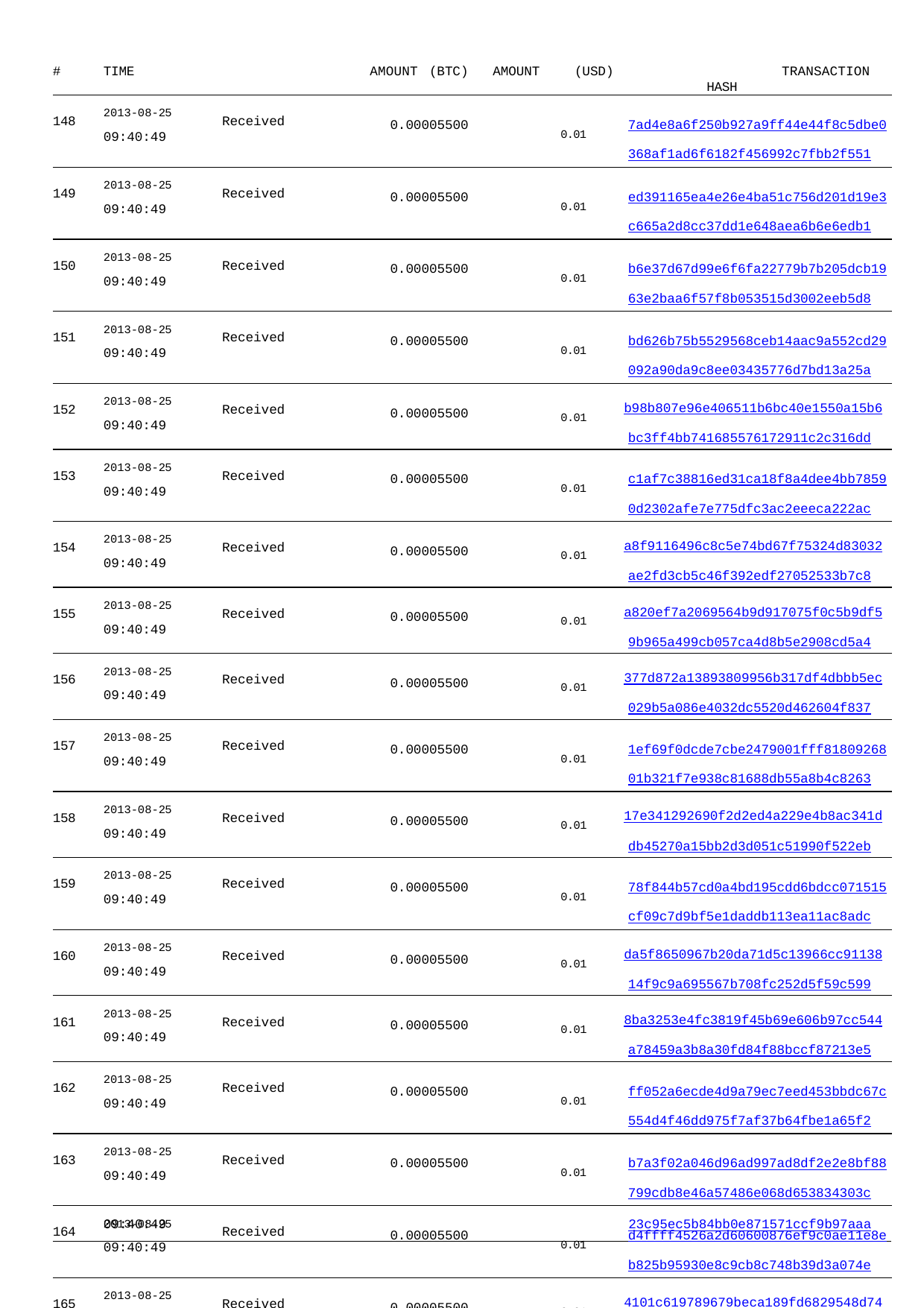

| # TIME | AMOUNT (BTC) | AMOUNT | (USD) TRANSACTION HASH |
| --- | --- | --- | --- |
| 148 2013-08-25 Received 09:40:49 | 0.00005500 |  | 0.01 7ad4e8a6f250b927a9ff44e44f8c5dbe0 368af1ad6f6182f456992c7fbb2f551 |
| 149 2013-08-25 Received 09:40:49 | 0.00005500 |  | 0.01 ed391165ea4e26e4ba51c756d201d19e3 c665a2d8cc37dd1e648aea6b6e6edb1 |
| 150 2013-08-25 Received 09:40:49 | 0.00005500 |  | 0.01 b6e37d67d99e6f6fa22779b7b205dcb19 63e2baa6f57f8b053515d3002eeb5d8 |
| 151 2013-08-25 Received 09:40:49 | 0.00005500 |  | 0.01 bd626b75b5529568ceb14aac9a552cd29 092a90da9c8ee03435776d7bd13a25a |
| 152 2013-08-25 Received 09:40:49 | 0.00005500 |  | 0.01 b98b807e96e406511b6bc40e1550a15b6 bc3ff4bb741685576172911c2c316dd |
| 153 2013-08-25 Received 09:40:49 | 0.00005500 |  | 0.01 c1af7c38816ed31ca18f8a4dee4bb7859 0d2302afe7e775dfc3ac2eeeca222ac |
| 154 2013-08-25 Received 09:40:49 | 0.00005500 |  | 0.01 a8f9116496c8c5e74bd67f75324d83032 ae2fd3cb5c46f392edf27052533b7c8 |
| 155 2013-08-25 Received 09:40:49 | 0.00005500 |  | 0.01 a820ef7a2069564b9d917075f0c5b9df5 9b965a499cb057ca4d8b5e2908cd5a4 |
| 156 2013-08-25 Received 09:40:49 | 0.00005500 |  | 0.01 377d872a13893809956b317df4dbbb5ec 029b5a086e4032dc5520d462604f837 |
| 157 2013-08-25 Received 09:40:49 | 0.00005500 |  | 0.01 1ef69f0dcde7cbe2479001fff81809268 01b321f7e938c81688db55a8b4c8263 |
| 158 2013-08-25 Received 09:40:49 | 0.00005500 |  | 0.01 17e341292690f2d2ed4a229e4b8ac341d db45270a15bb2d3d051c51990f522eb |
| 159 2013-08-25 Received 09:40:49 | 0.00005500 |  | 0.01 78f844b57cd0a4bd195cdd6bdcc071515 cf09c7d9bf5e1daddb113ea11ac8adc |
| 160 2013-08-25 Received 09:40:49 | 0.00005500 |  | 0.01 da5f8650967b20da71d5c13966cc91138 14f9c9a695567b708fc252d5f59c599 |
| 161 2013-08-25 Received 09:40:49 | 0.00005500 |  | 0.01 8ba3253e4fc3819f45b69e606b97cc544 a78459a3b8a30fd84f88bccf87213e5 |
| 162 2013-08-25 Received 09:40:49 | 0.00005500 |  | 0.01 ff052a6ecde4d9a79ec7eed453bbdc67c 554d4f46dd975f7af37b64fbe1a65f2 |
| 163 2013-08-25 Received 09:40:49 | 0.00005500 |  | 0.01 b7a3f02a046d96ad997ad8df2e2e8bf88 799cdb8e46a57486e068d653834303c |
| 164 2013-08-25 Received 09:40:49 | 0.00005500 |  | 0.01 d4ffff4526a2d60600876ef9c0ae11e8e b825b95930e8c9cb8c748b39d3a074e |
| 165 2013-08-25 Received 09:40:49 | 0.00005500 |  | 0.01 4101c619789679beca189fd6829548d74 7289b225473fcbf8f736e2f0d6493a1 |
| 166 2013-08-25 Received | 0.00005500 |  | 0.01 c180ef203bd383eb90f18595aa5f407af |
09:40:49
23c95ec5b84bb0e871571ccf9b97aaa